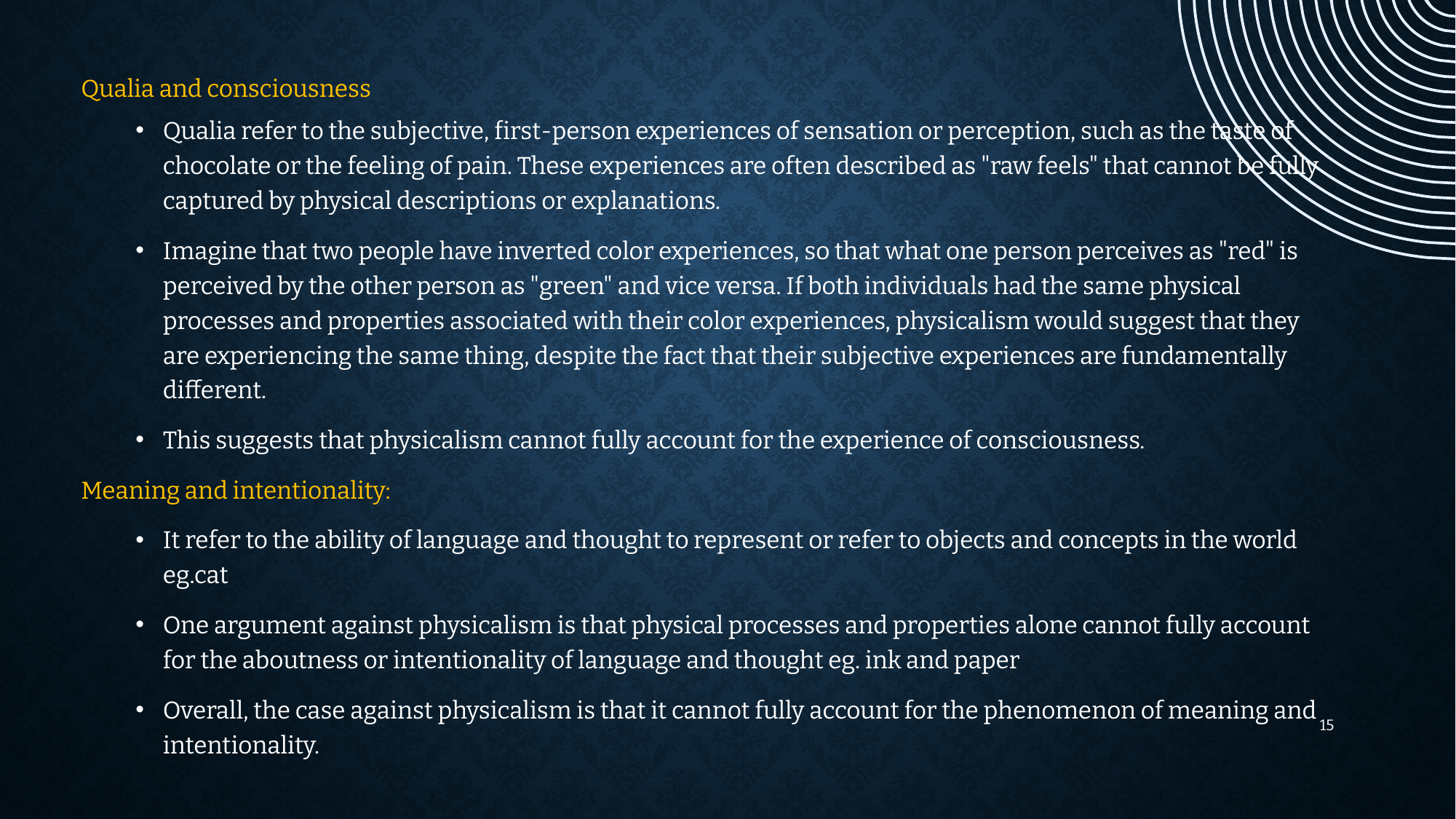

Qualia and consciousness
Qualia refer to the subjective, first-person experiences of sensation or perception, such as the taste of chocolate or the feeling of pain. These experiences are often described as "raw feels" that cannot be fully captured by physical descriptions or explanations.
Imagine that two people have inverted color experiences, so that what one person perceives as "red" is perceived by the other person as "green" and vice versa. If both individuals had the same physical processes and properties associated with their color experiences, physicalism would suggest that they are experiencing the same thing, despite the fact that their subjective experiences are fundamentally different.
This suggests that physicalism cannot fully account for the experience of consciousness.
Meaning and intentionality:
It refer to the ability of language and thought to represent or refer to objects and concepts in the world eg.cat
One argument against physicalism is that physical processes and properties alone cannot fully account for the aboutness or intentionality of language and thought eg. ink and paper
Overall, the case against physicalism is that it cannot fully account for the phenomenon of meaning and intentionality.
15